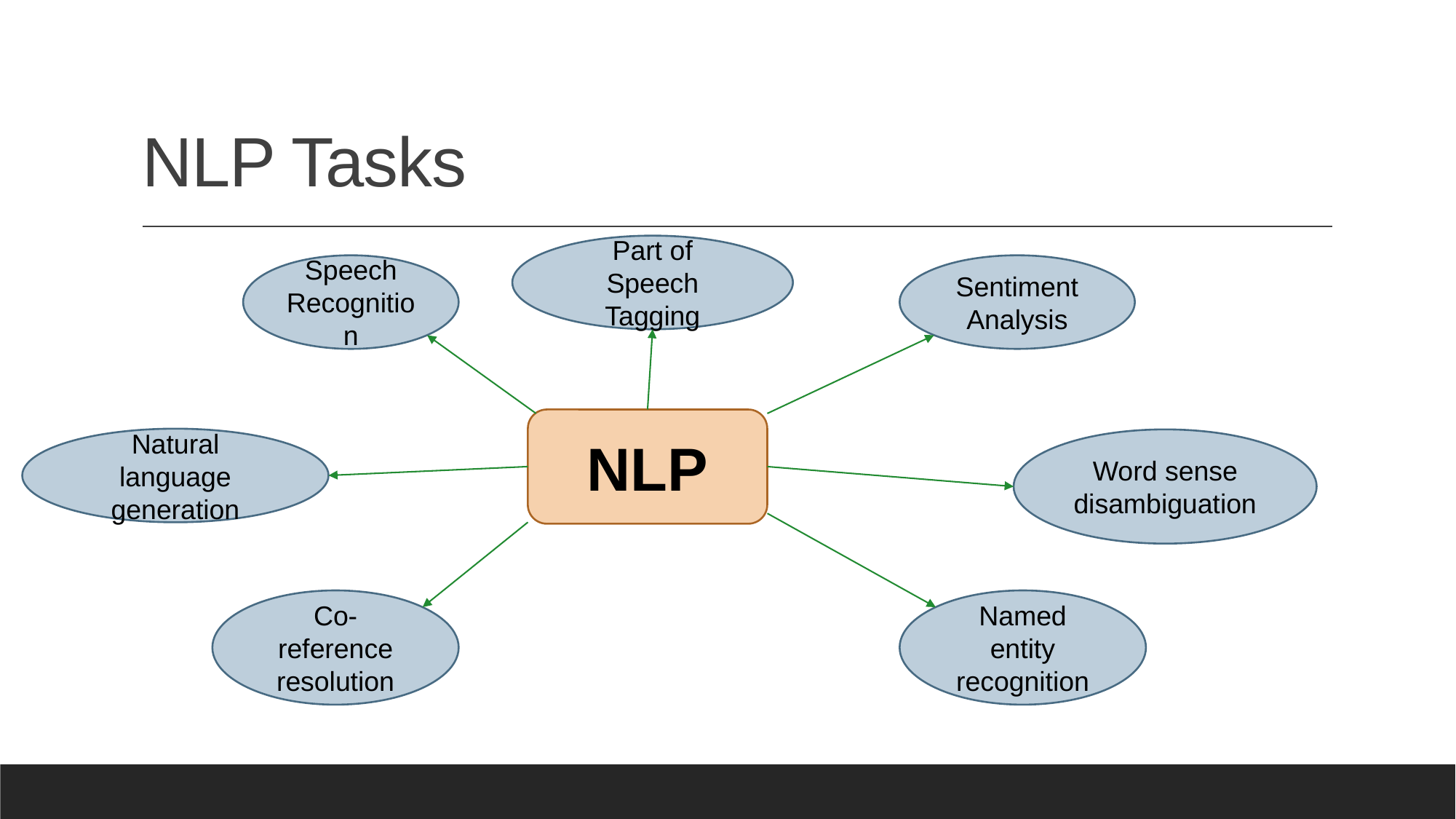

# NLP Tasks
Part of Speech Tagging
Speech Recognition
Sentiment Analysis
NLP
Natural language generation
Word sense disambiguation
Co-reference resolution
Named entity recognition